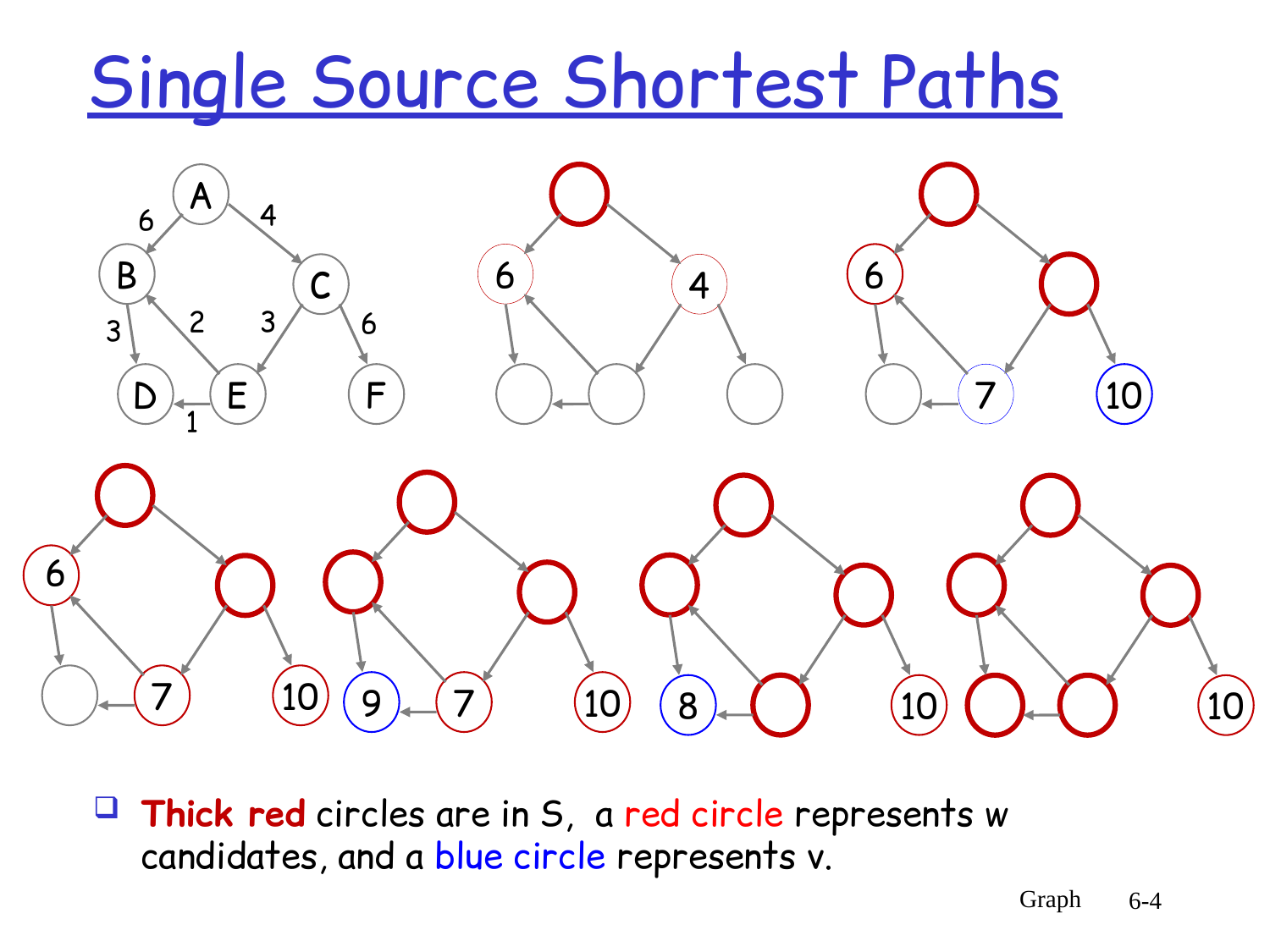

Single Source Shortest Paths
A

6

7
10

6
4

4
6

B
C

2
3

6
3
D
E
F

1

7
10

6

9
7
10

8

10

10

Thick red circles are in S,  a red circle represents w candidates, and a blue circle represents v.
Graph
6-4